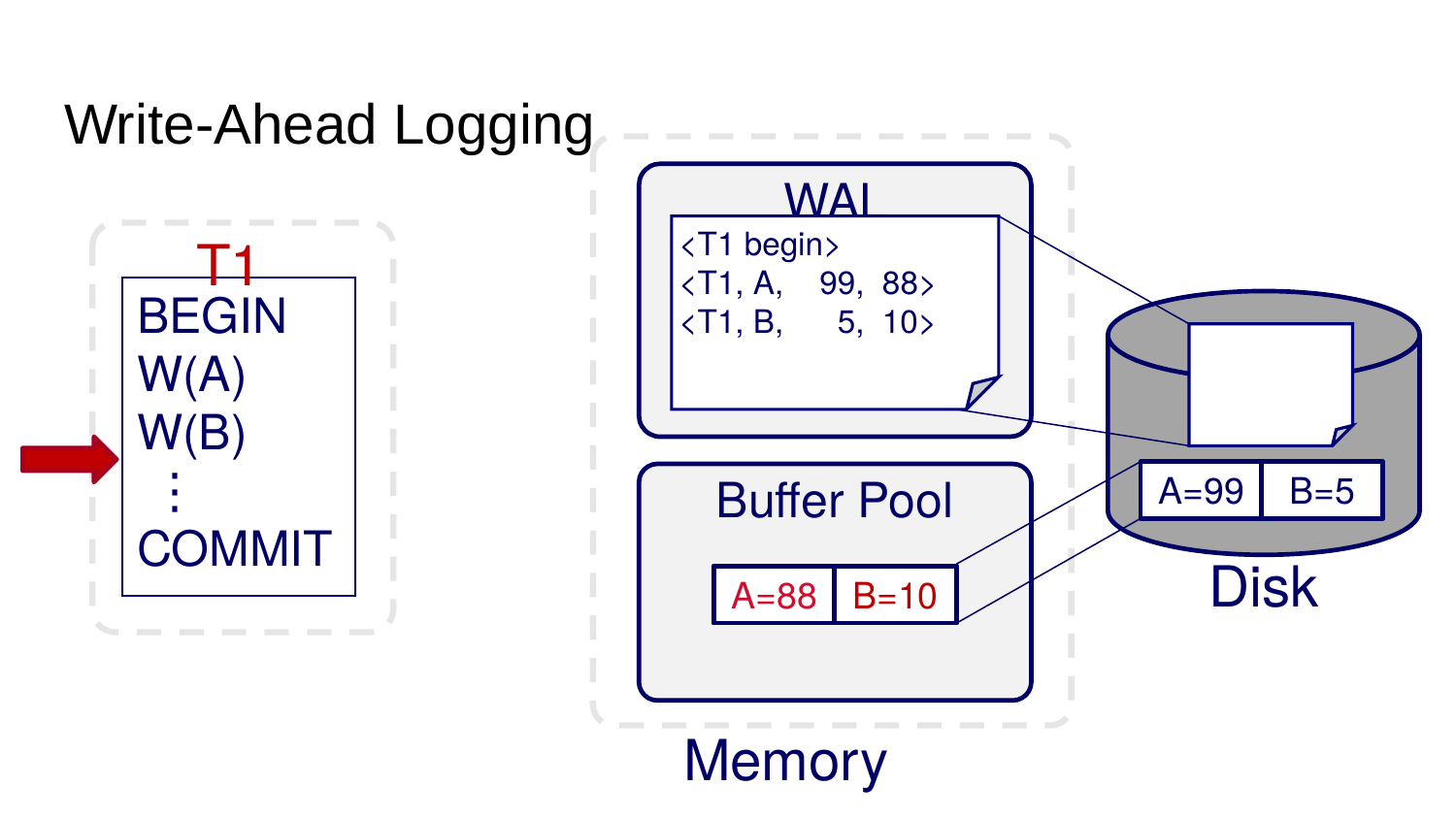

Write-Ahead Logging

WAL
<T1 begin>
<T1, A,    99,  88>
<T1, B,      5,  10>

T1
BEGIN
W(A)
W(B)
 ⋮
COMMIT

A=99
B=5
Buffer Pool
Disk
A=99
A=88
B=5
B=10
Memory